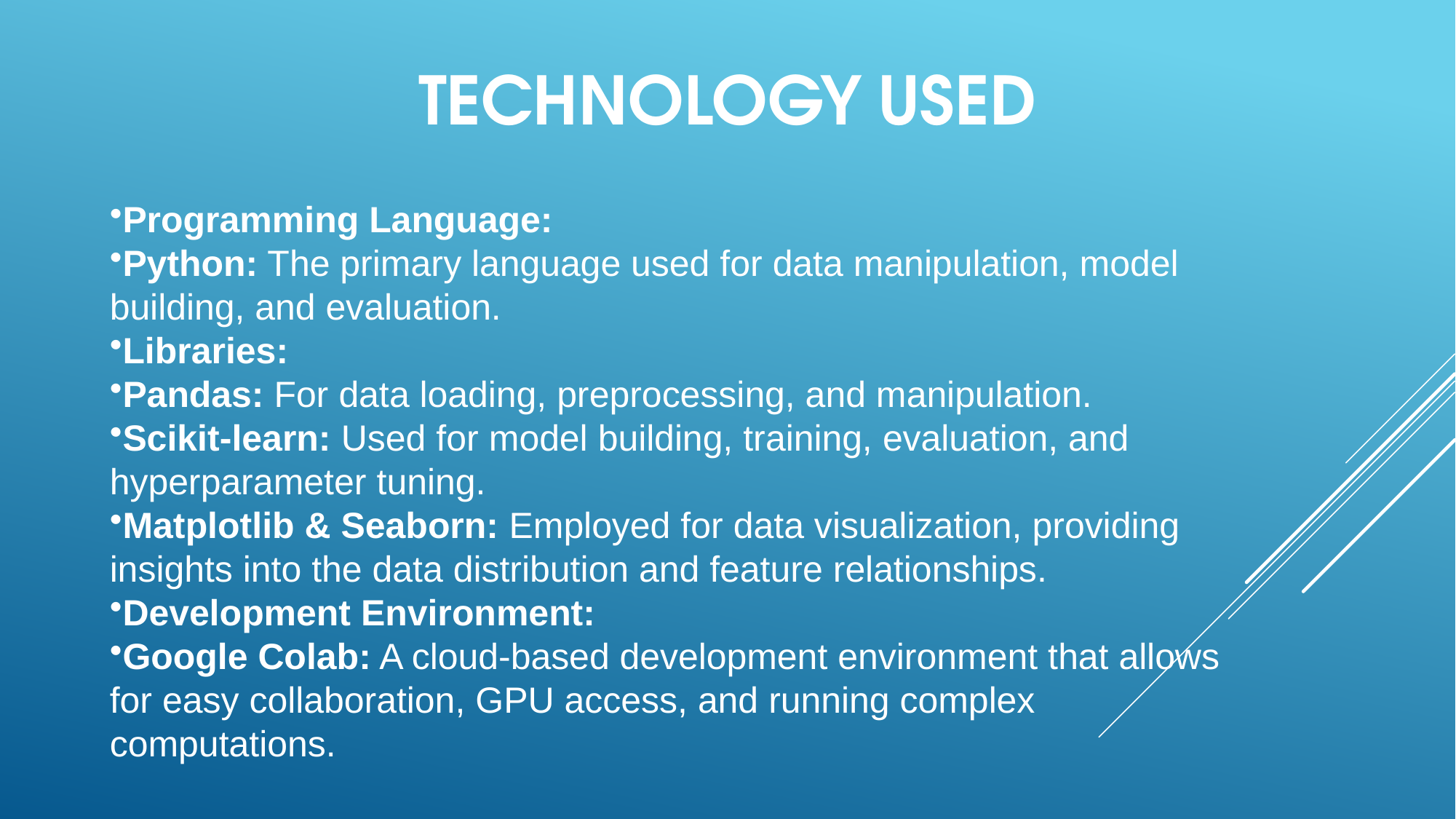

# TECHNOLOGY USED
Programming Language:
Python: The primary language used for data manipulation, model building, and evaluation.
Libraries:
Pandas: For data loading, preprocessing, and manipulation.
Scikit-learn: Used for model building, training, evaluation, and hyperparameter tuning.
Matplotlib & Seaborn: Employed for data visualization, providing insights into the data distribution and feature relationships.
Development Environment:
Google Colab: A cloud-based development environment that allows for easy collaboration, GPU access, and running complex computations.